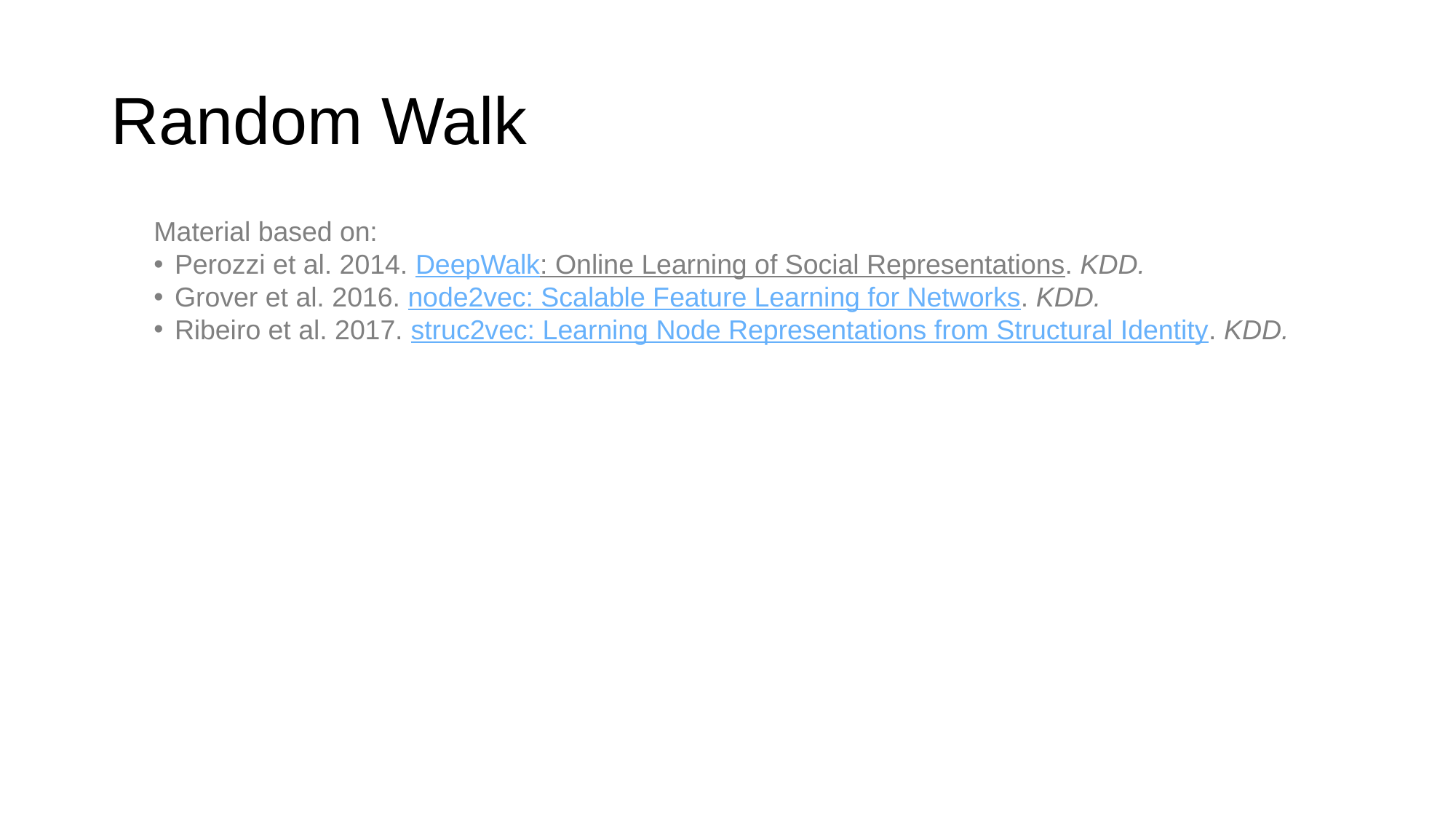

# Random Walk
Material based on:
Perozzi et al. 2014. DeepWalk: Online Learning of Social Representations. KDD.
Grover et al. 2016. node2vec: Scalable Feature Learning for Networks. KDD.
Ribeiro et al. 2017. struc2vec: Learning Node Representations from Structural Identity. KDD.